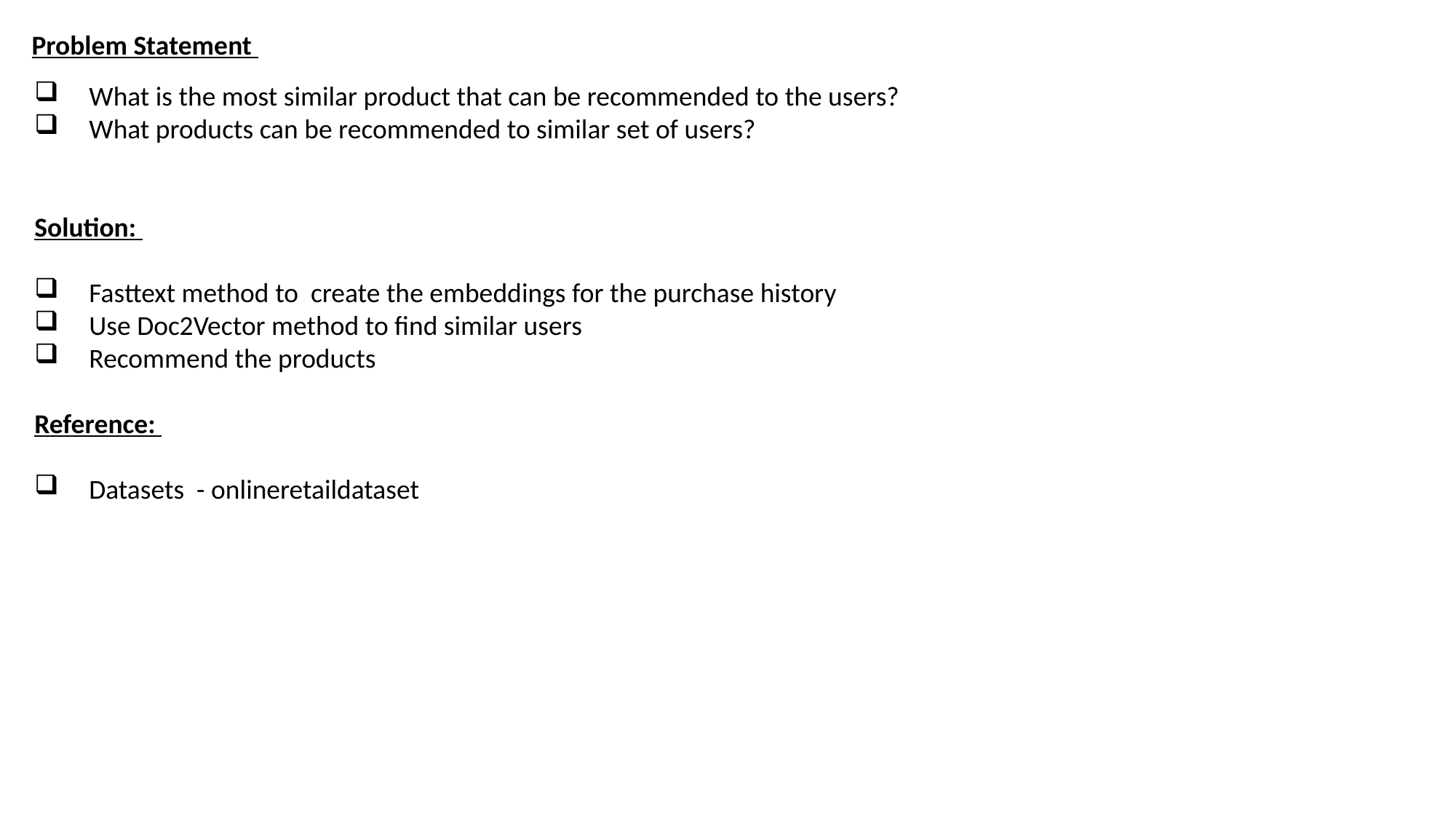

Problem Statement

What is the most similar product that can be recommended to the users?
What products can be recommended to similar set of users?

Solution:

Fasttext method to  create the embeddings for the purchase history
Use Doc2Vector method to find similar users
Recommend the products

Reference:

Datasets  - onlineretaildataset